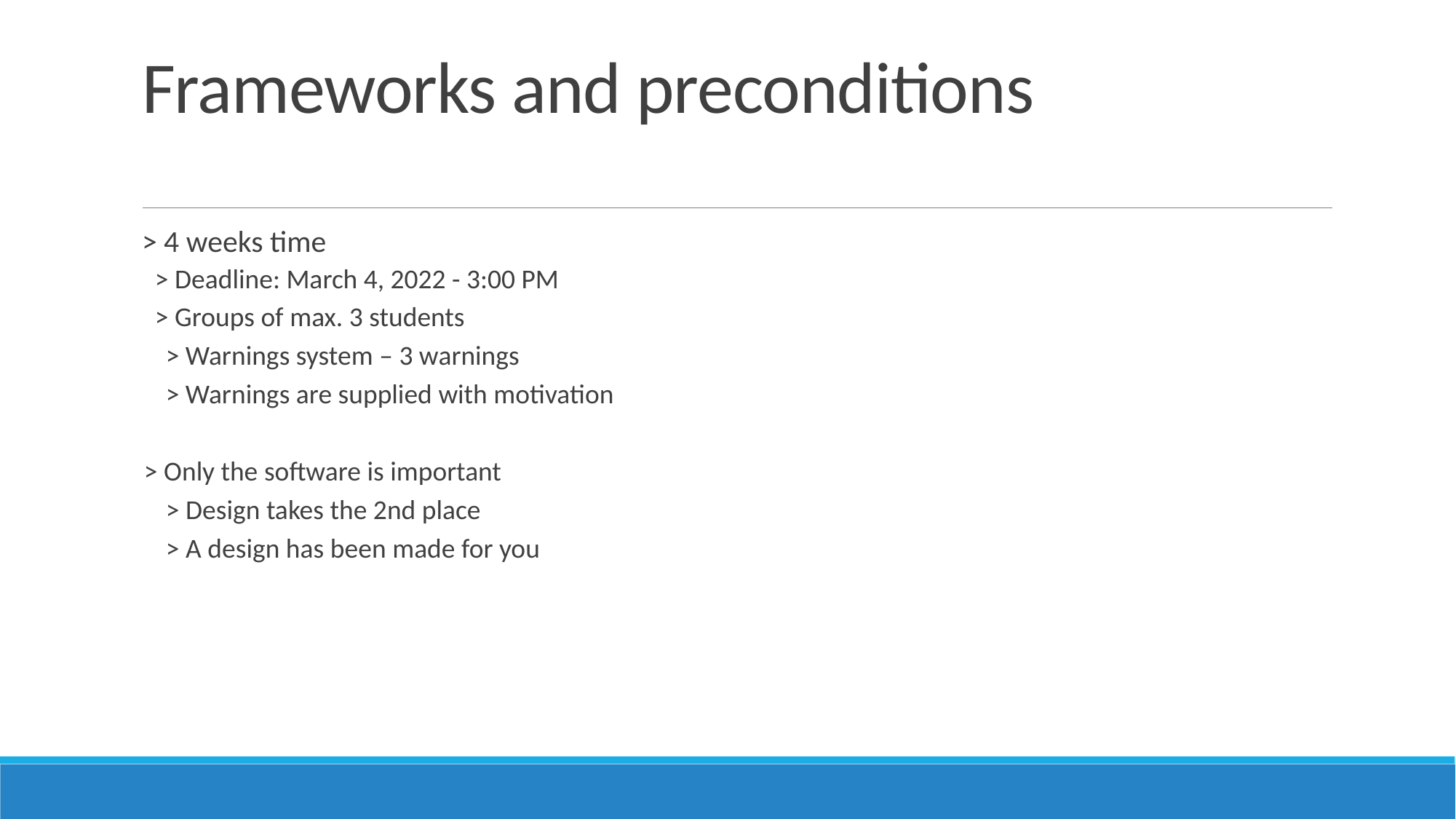

# Frameworks and preconditions

> 4 weeks time
> Deadline: March 4, 2022 - 3:00 PM
> Groups of max. 3 students
	> Warnings system – 3 warnings
	> Warnings are supplied with motivation

> Only the software is important
	> Design takes the 2nd place
	> A design has been made for you